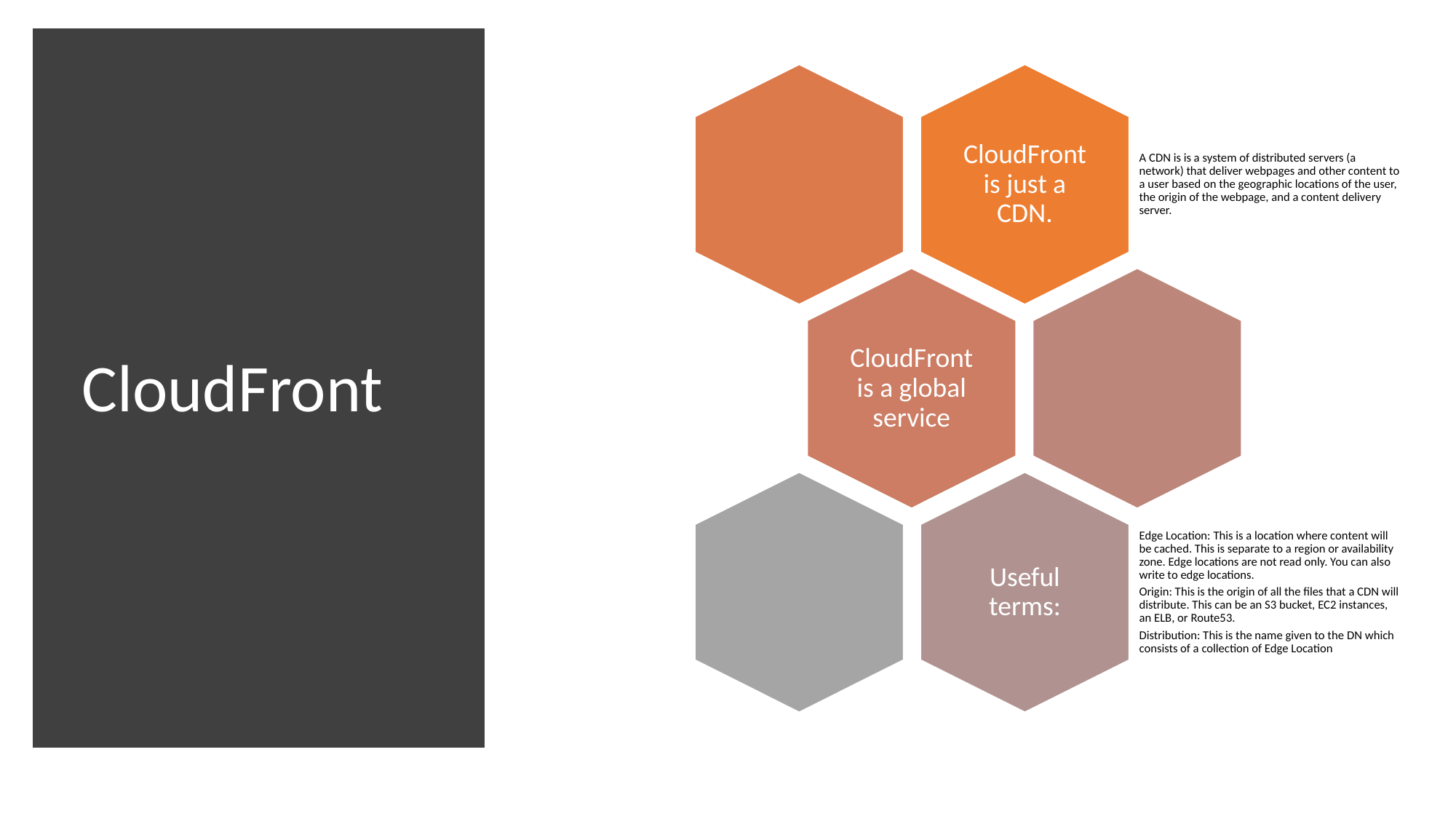

CloudFront is just a CDN.
A CDN is is a system of distributed servers (a network) that deliver webpages and other content to a user based on the geographic locations of the user, the origin of the webpage, and a content delivery server.

CloudFront is a global service

Useful terms:
Edge Location: This is a location where content will be cached. This is separate to a region or availability zone. Edge locations are not read only. You can also write to edge locations.
Origin: This is the origin of all the files that a CDN will distribute. This can be an S3 bucket, EC2 instances, an ELB, or Route53.
Distribution: This is the name given to the DN which consists of a collection of Edge Location

# CloudFront